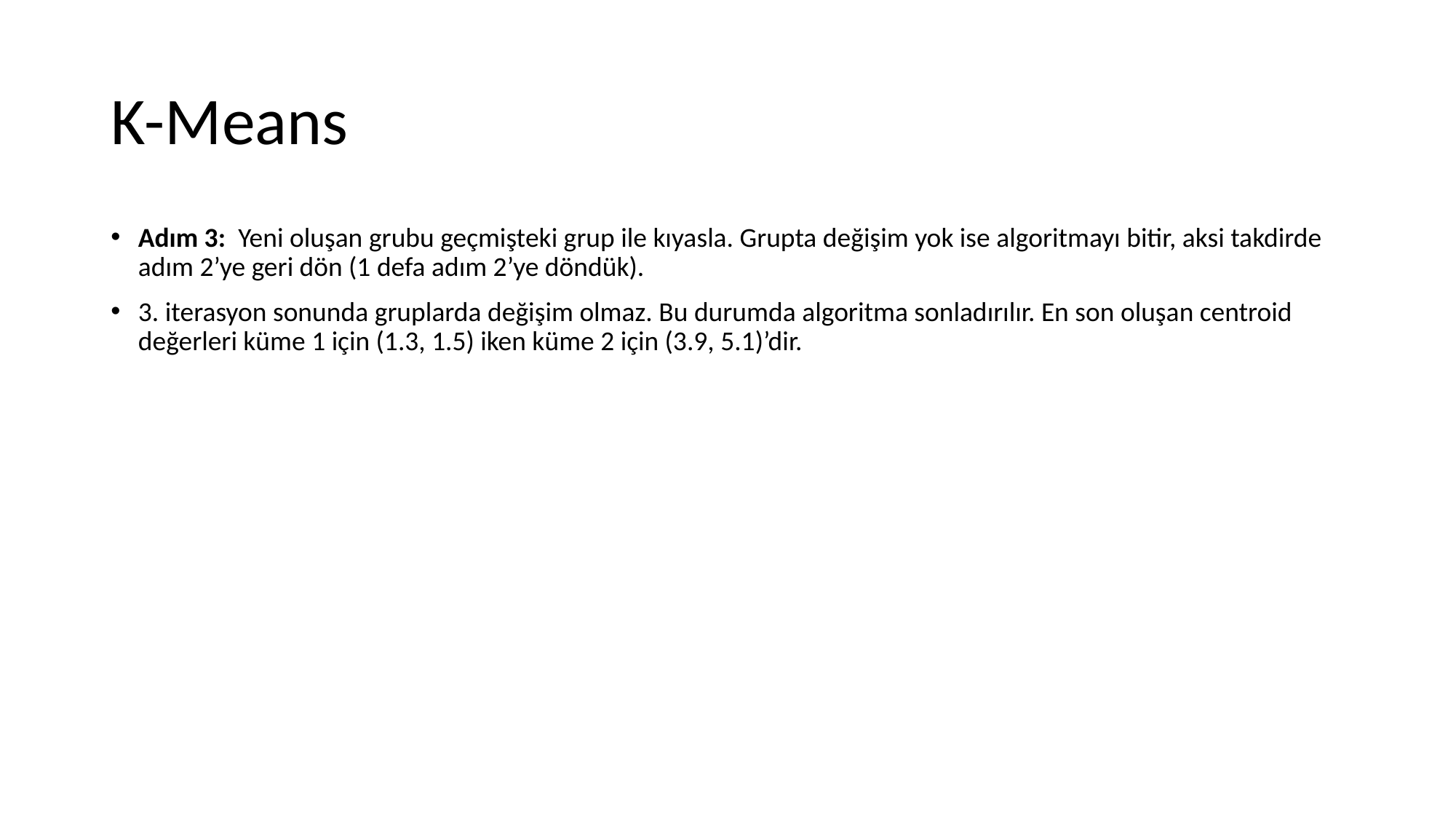

# K-Means
Adım 3:  Yeni oluşan grubu geçmişteki grup ile kıyasla. Grupta değişim yok ise algoritmayı bitir, aksi takdirde adım 2’ye geri dön (1 defa adım 2’ye döndük).
3. iterasyon sonunda gruplarda değişim olmaz. Bu durumda algoritma sonladırılır. En son oluşan centroid değerleri küme 1 için (1.3, 1.5) iken küme 2 için (3.9, 5.1)’dir.